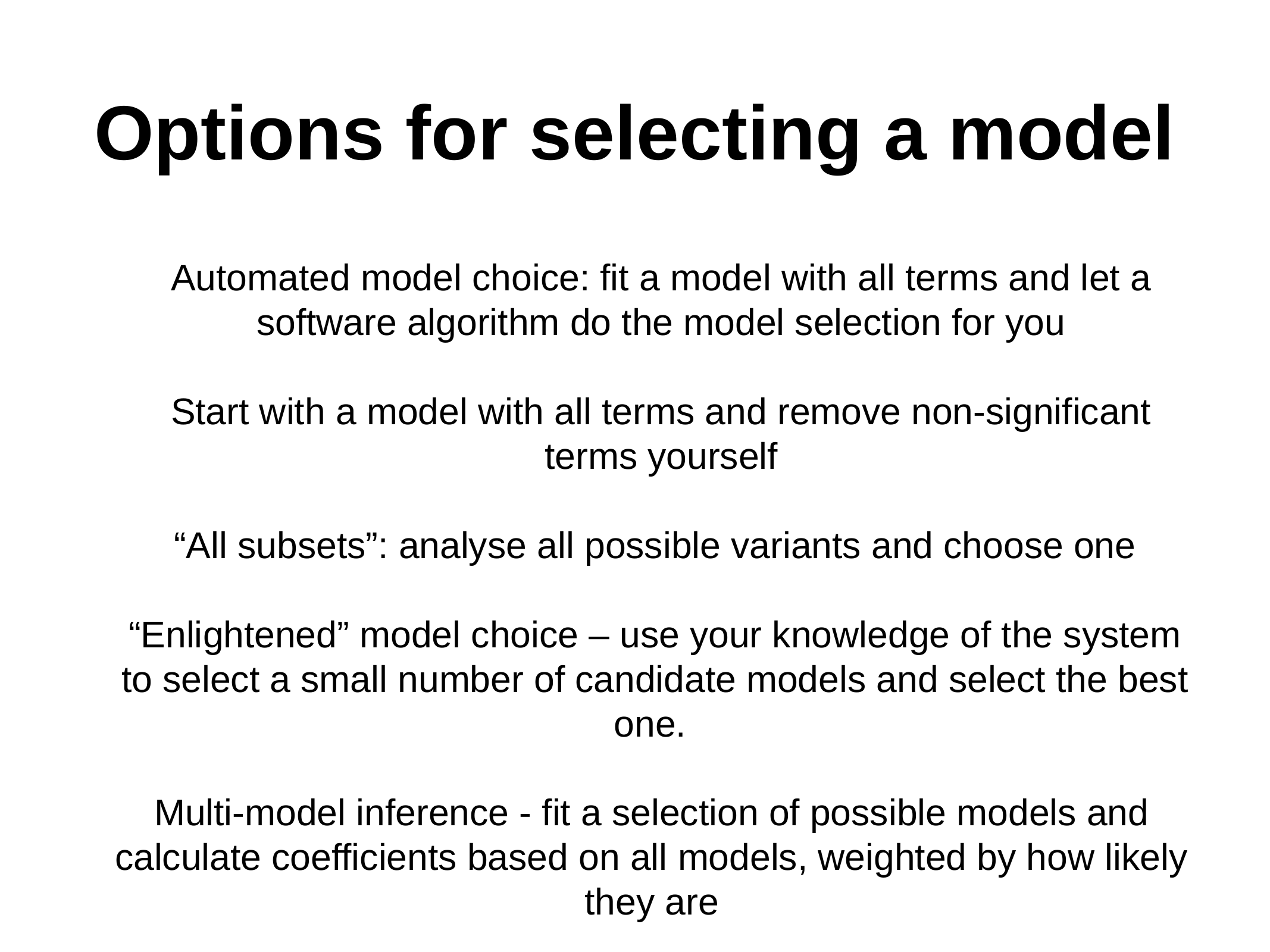

Options for selecting a model
Automated model choice: fit a model with all terms and let a software algorithm do the model selection for you

Start with a model with all terms and remove non-significant terms yourself

“All subsets”: analyse all possible variants and choose one

“Enlightened” model choice – use your knowledge of the system to select a small number of candidate models and select the best one.

Multi-model inference - fit a selection of possible models and calculate coefficients based on all models, weighted by how likely they are